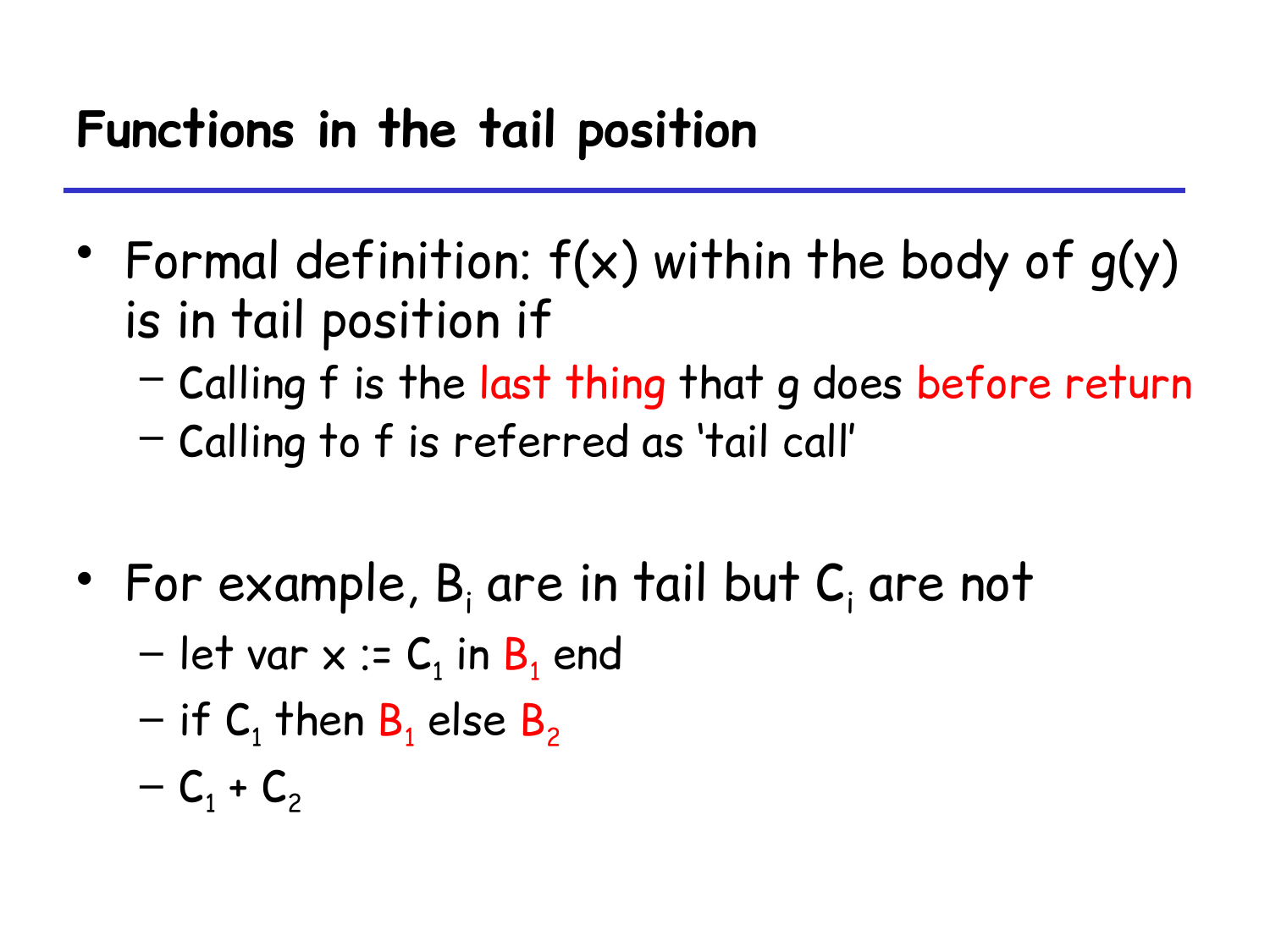

# Functions in the tail position
Formal definition: f(x) within the body of g(y) is in tail position if
Calling f is the last thing that g does before return
Calling to f is referred as ‘tail call’

For example, Bi are in tail but Ci are not
let var x := C1 in B1 end
if C1 then B1 else B2
C1 + C2
54